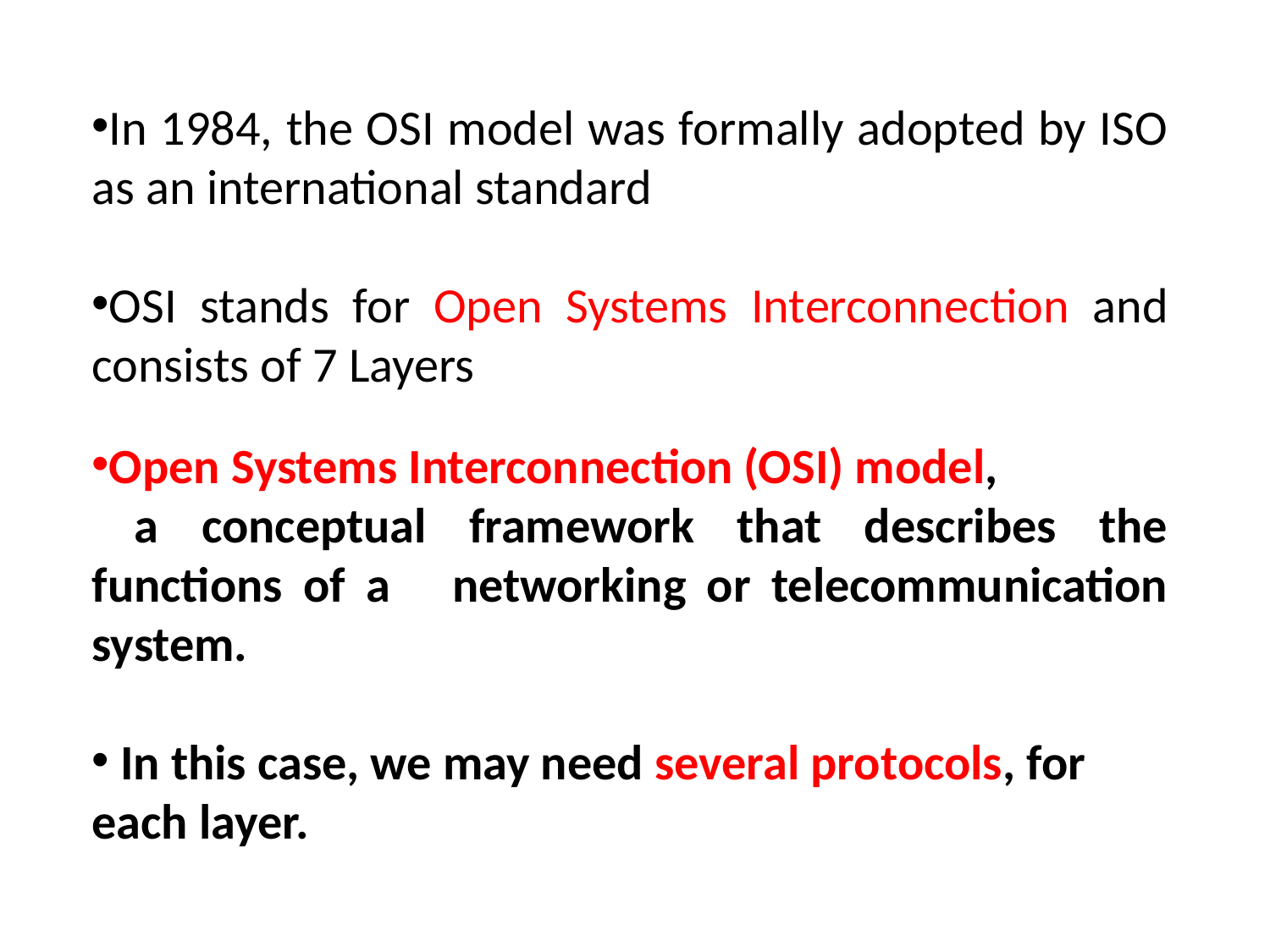

In 1984, the OSI model was formally adopted by ISO as an international standard

OSI stands for Open Systems Interconnection and consists of 7 Layers

Open Systems Interconnection (OSI) model,
 a conceptual framework that describes the functions of a   networking or telecommunication system.

 In this case, we may need several protocols, for each layer.